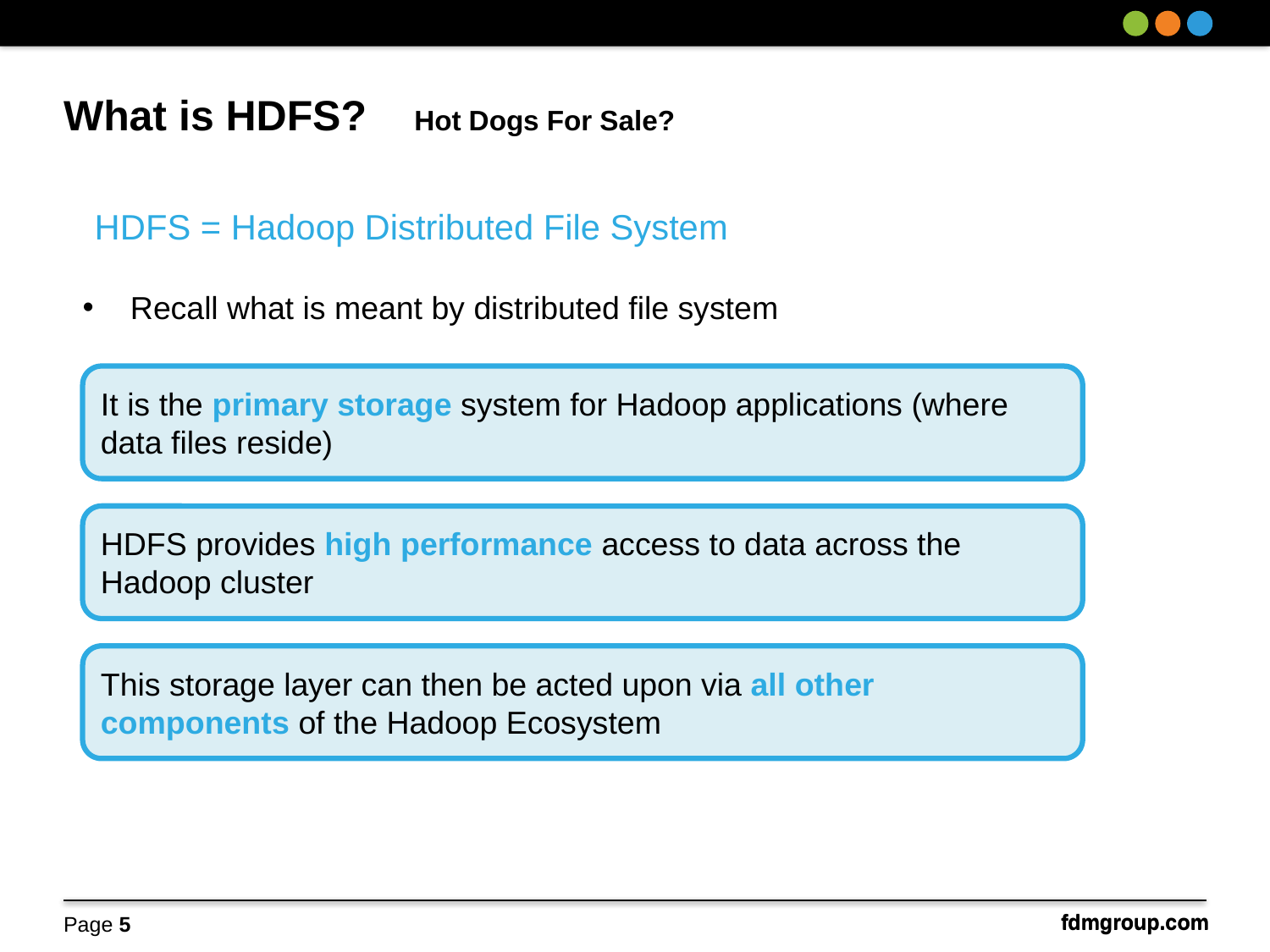

# What is HDFS?    Hot Dogs For Sale?
HDFS = Hadoop Distributed File System

Recall what is meant by distributed file system

It is the primary storage system for Hadoop applications (where data files reside)
HDFS provides high performance access to data across the Hadoop cluster
This storage layer can then be acted upon via all other components of the Hadoop Ecosystem
Page 5